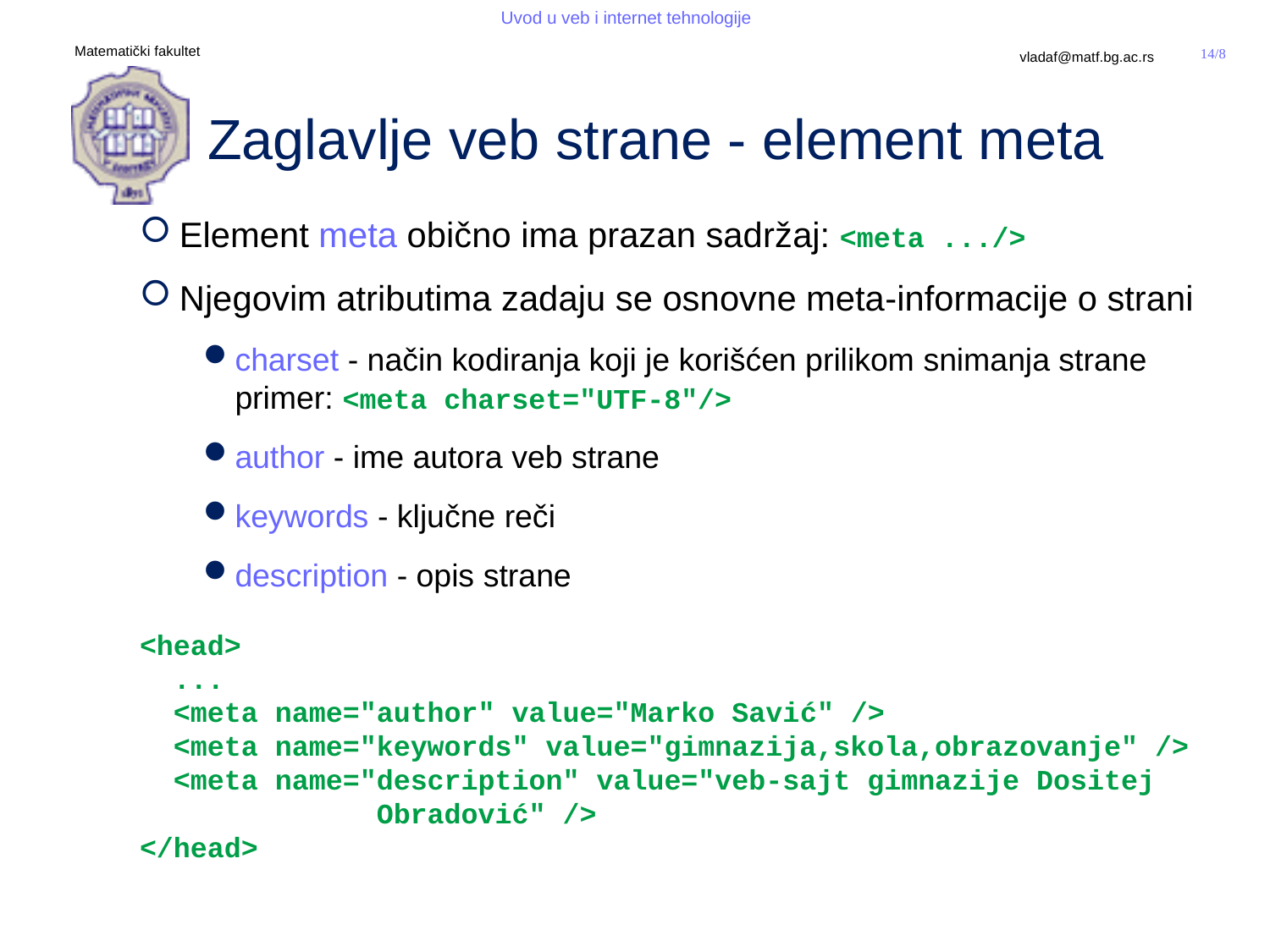

# Zaglavlje veb strane - element meta
Element meta obično ima prazan sadržaj: <meta .../>
Njegovim atributima zadaju se osnovne meta-informacije o strani
charset - način kodiranja koji je korišćen prilikom snimanja strane
primer: <meta charset="UTF-8"/>
author - ime autora veb strane
keywords - ključne reči
description - opis strane

<head>
  ...
  <meta name="author" value="Marko Savić" />
  <meta name="keywords" value="gimnazija,skola,obrazovanje" />
  <meta name="description" value="veb-sajt gimnazije Dositej
              Obradović" />
</head>